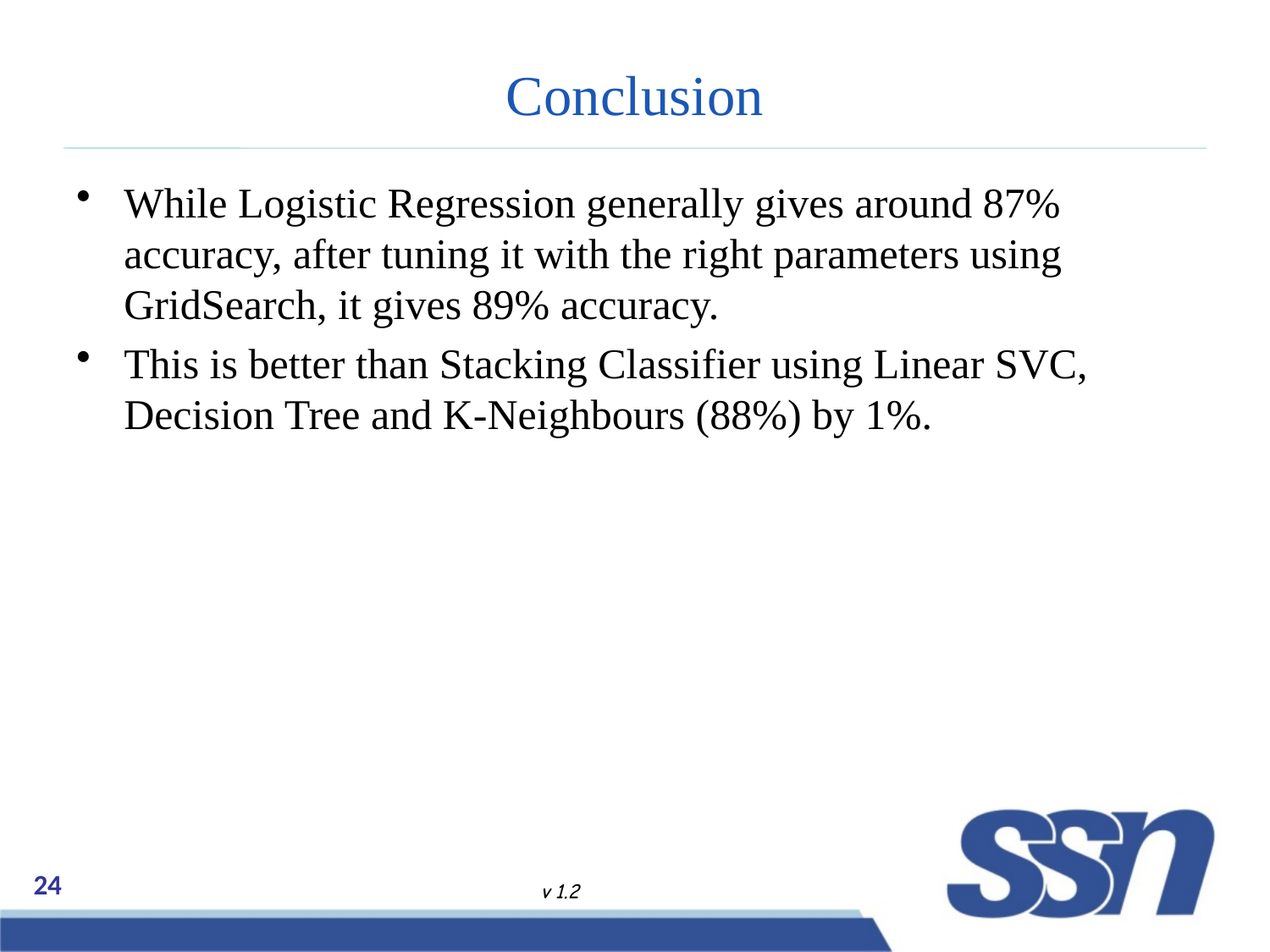

# Conclusion
While Logistic Regression generally gives around 87% accuracy, after tuning it with the right parameters using GridSearch, it gives 89% accuracy.
This is better than Stacking Classifier using Linear SVC, Decision Tree and K-Neighbours (88%) by 1%.